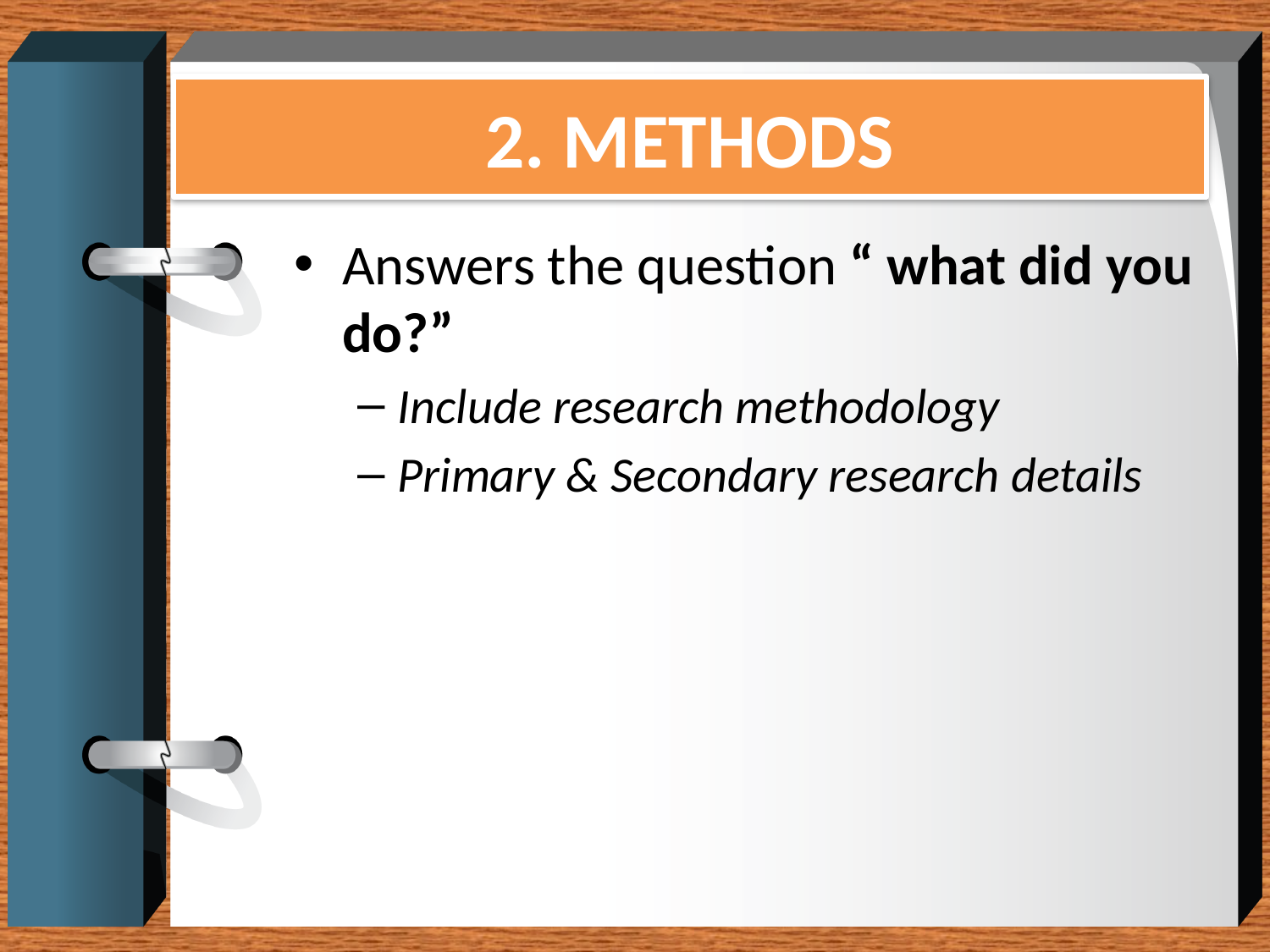

# 2. METHODS
Answers the question “ what did you do?”
Include research methodology
Primary & Secondary research details
44